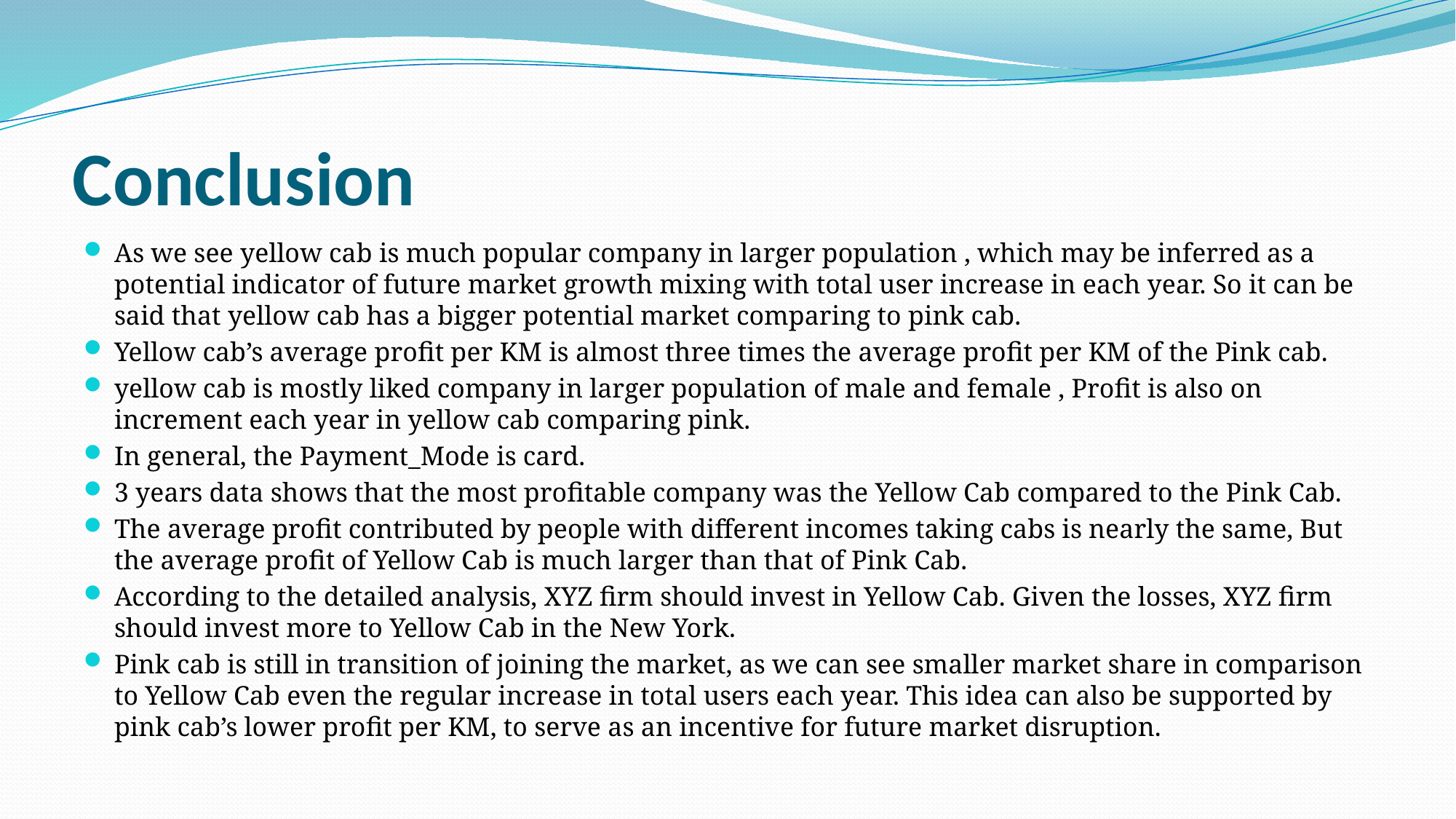

# Conclusion
As we see yellow cab is much popular company in larger population , which may be inferred as a potential indicator of future market growth mixing with total user increase in each year. So it can be said that yellow cab has a bigger potential market comparing to pink cab.
Yellow cab’s average profit per KM is almost three times the average profit per KM of the Pink cab.
yellow cab is mostly liked company in larger population of male and female , Profit is also on increment each year in yellow cab comparing pink.
In general, the Payment_Mode is card.
3 years data shows that the most profitable company was the Yellow Cab compared to the Pink Cab.
The average profit contributed by people with different incomes taking cabs is nearly the same, But the average profit of Yellow Cab is much larger than that of Pink Cab.
According to the detailed analysis, XYZ firm should invest in Yellow Cab. Given the losses, XYZ firm should invest more to Yellow Cab in the New York.
Pink cab is still in transition of joining the market, as we can see smaller market share in comparison to Yellow Cab even the regular increase in total users each year. This idea can also be supported by pink cab’s lower profit per KM, to serve as an incentive for future market disruption.